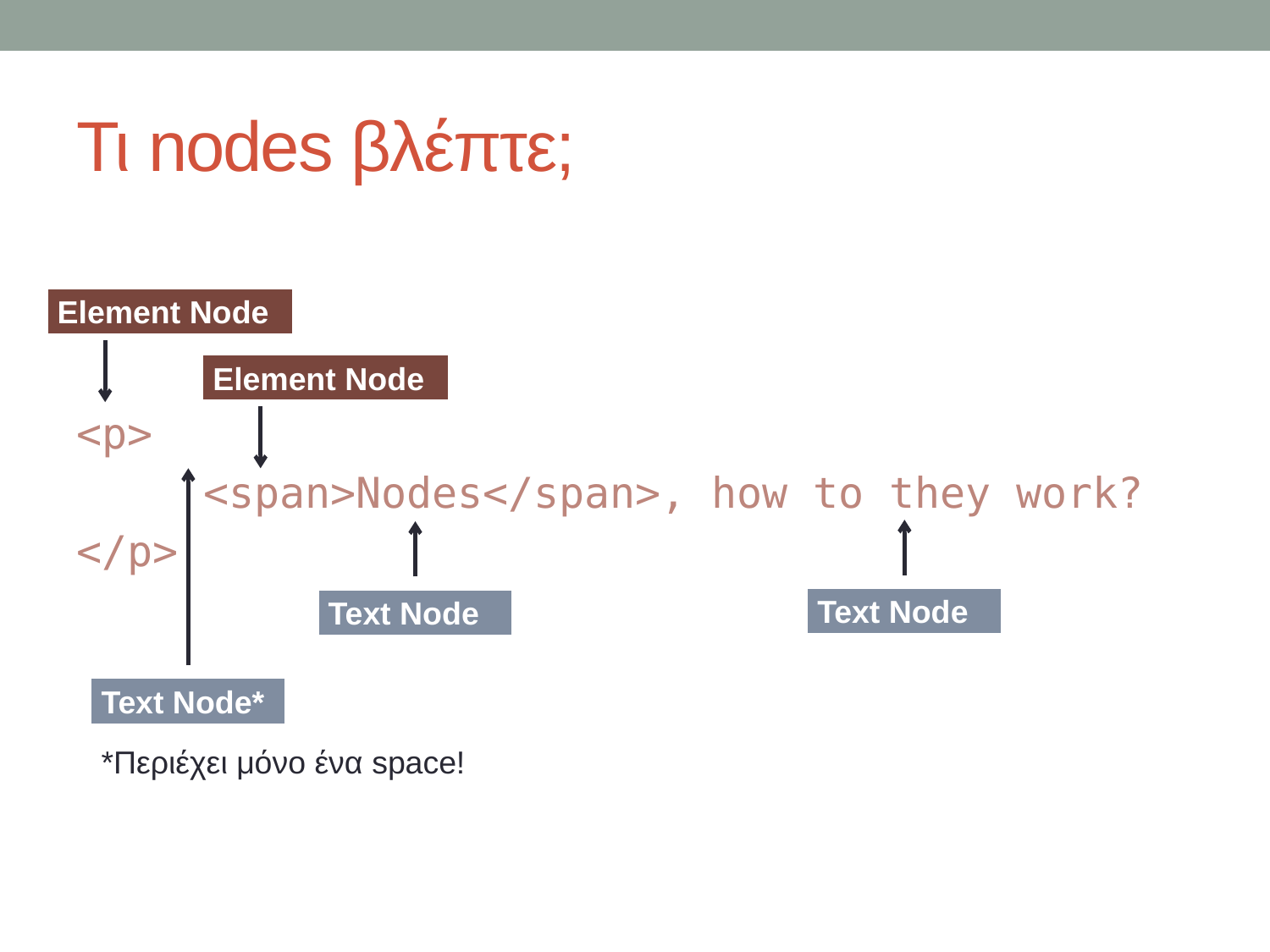

# Τι nodes βλέπτε;

<p>
	<span>Nodes</span>, how to they work?
</p>
Element Node
Element Node
Text Node
Text Node
Text Node*
*Περιέχει μόνο ένα space!